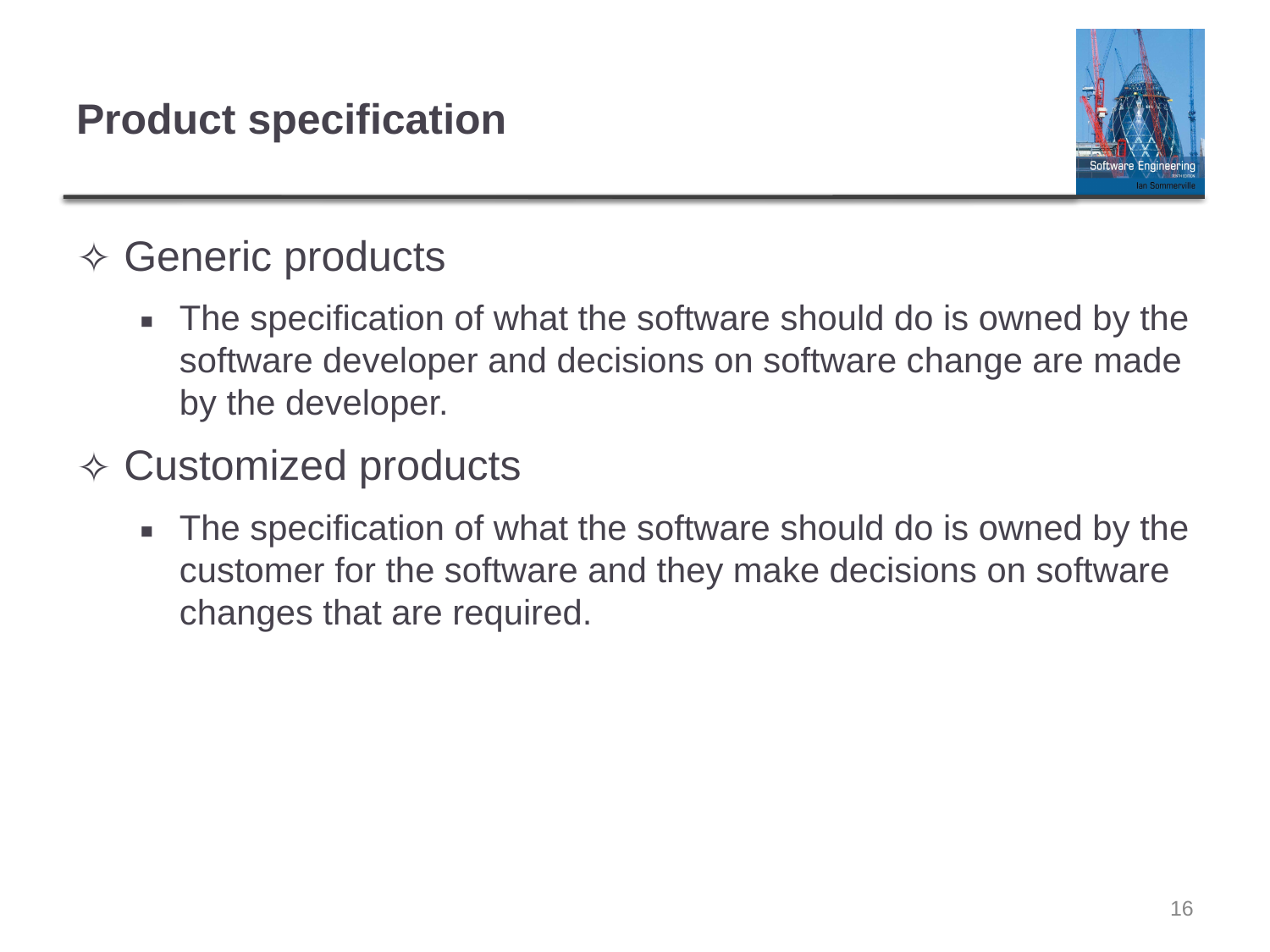

# Product specification
Generic products
The specification of what the software should do is owned by the software developer and decisions on software change are made by the developer.
Customized products
The specification of what the software should do is owned by the customer for the software and they make decisions on software changes that are required.
16